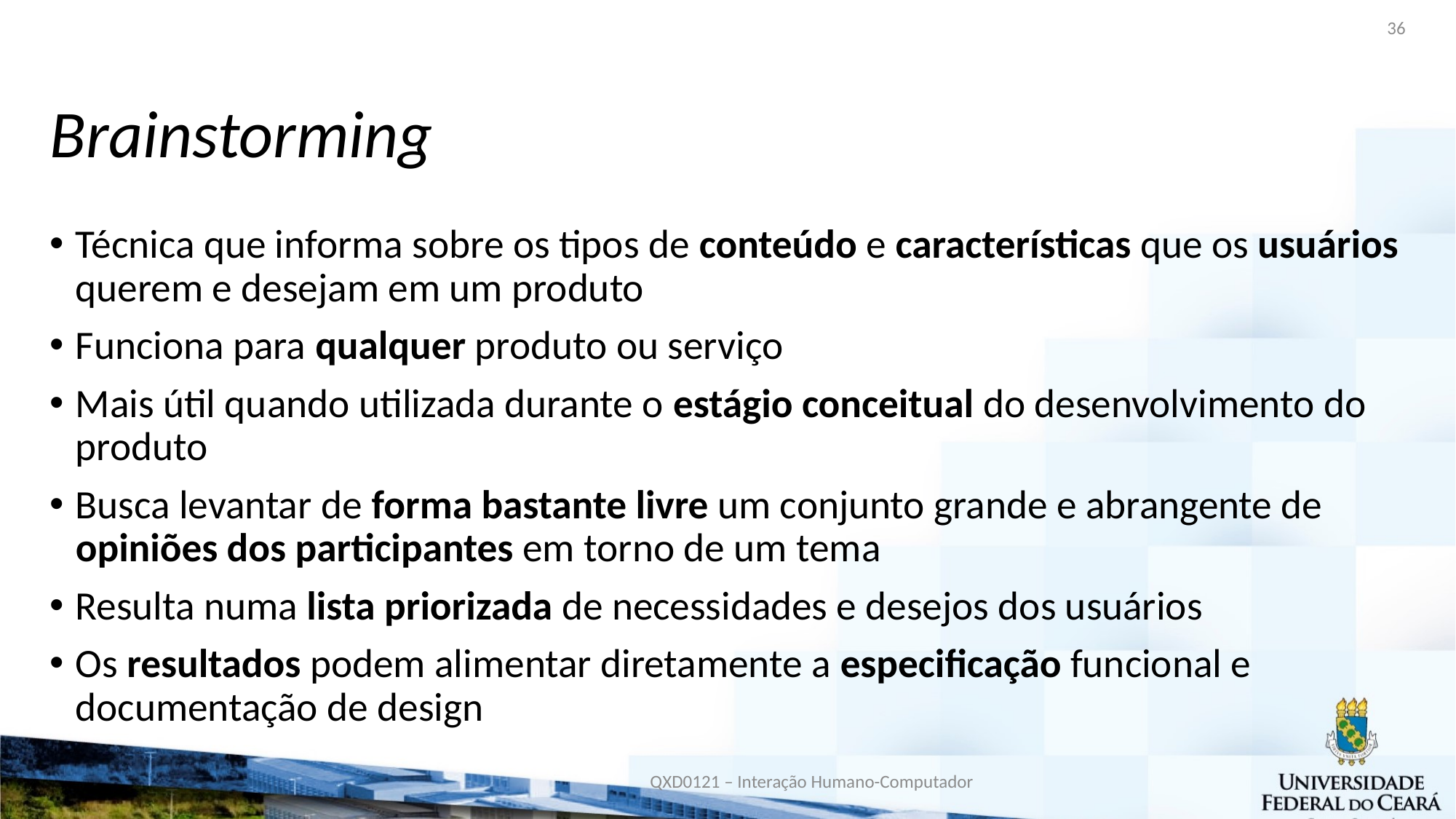

36
# Brainstorming
Técnica que informa sobre os tipos de conteúdo e características que os usuários querem e desejam em um produto
Funciona para qualquer produto ou serviço
Mais útil quando utilizada durante o estágio conceitual do desenvolvimento do produto
Busca levantar de forma bastante livre um conjunto grande e abrangente de opiniões dos participantes em torno de um tema
Resulta numa lista priorizada de necessidades e desejos dos usuários
Os resultados podem alimentar diretamente a especificação funcional e documentação de design

QXD0121 – Interação Humano-Computador